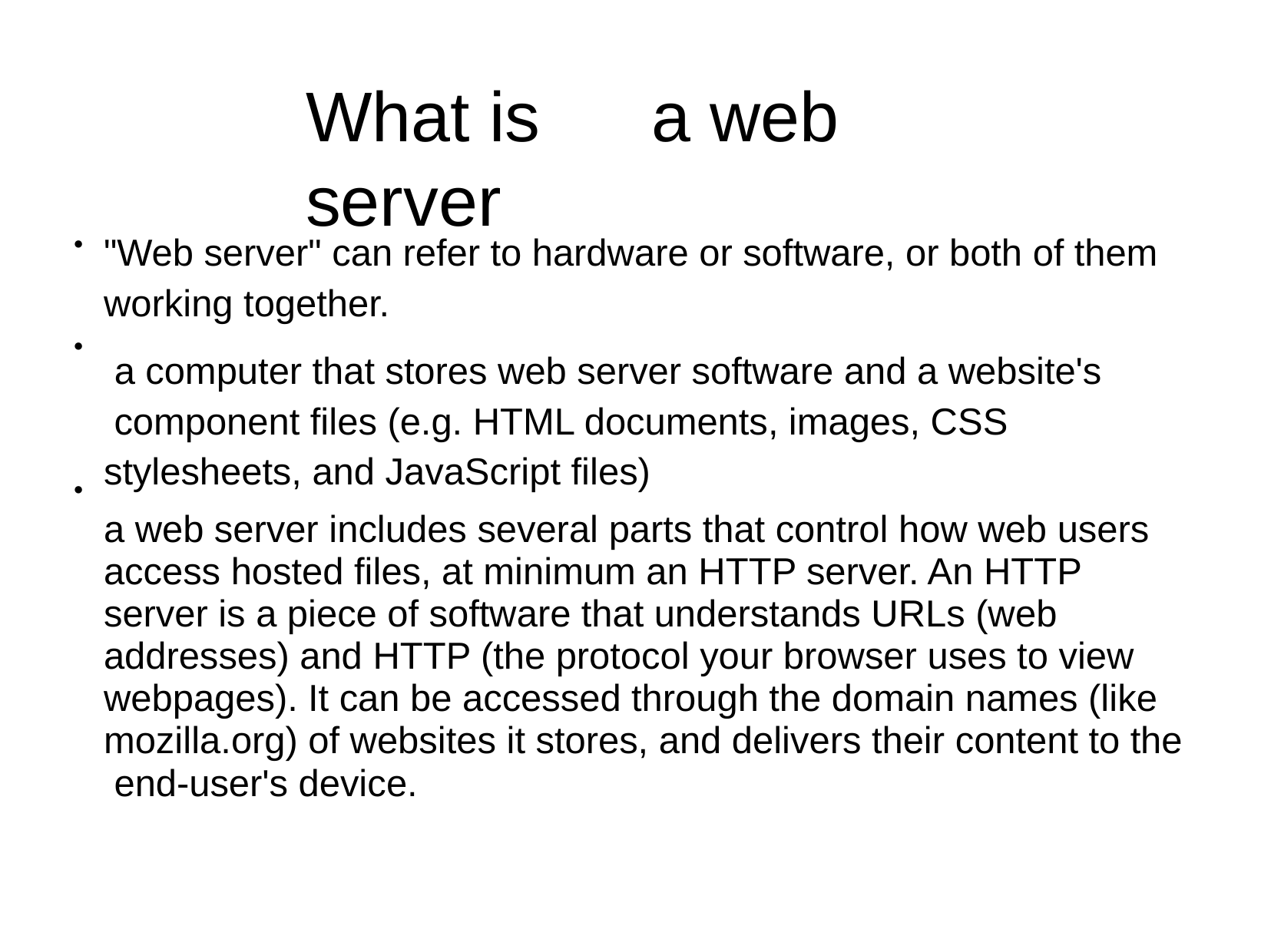

# What is	a web server
"Web server" can refer to hardware or software, or both of them  working together.
a computer that stores web server software and a website's  component files (e.g. HTML documents, images, CSS  stylesheets, and JavaScript files)
a web server includes several parts that control how web users  access hosted files, at minimum an HTTP server. An HTTP  server is a piece of software that understands URLs (web  addresses) and HTTP (the protocol your browser uses to view  webpages). It can be accessed through the domain names (like  mozilla.org) of websites it stores, and delivers their content to the  end-user's device.
●
●
●